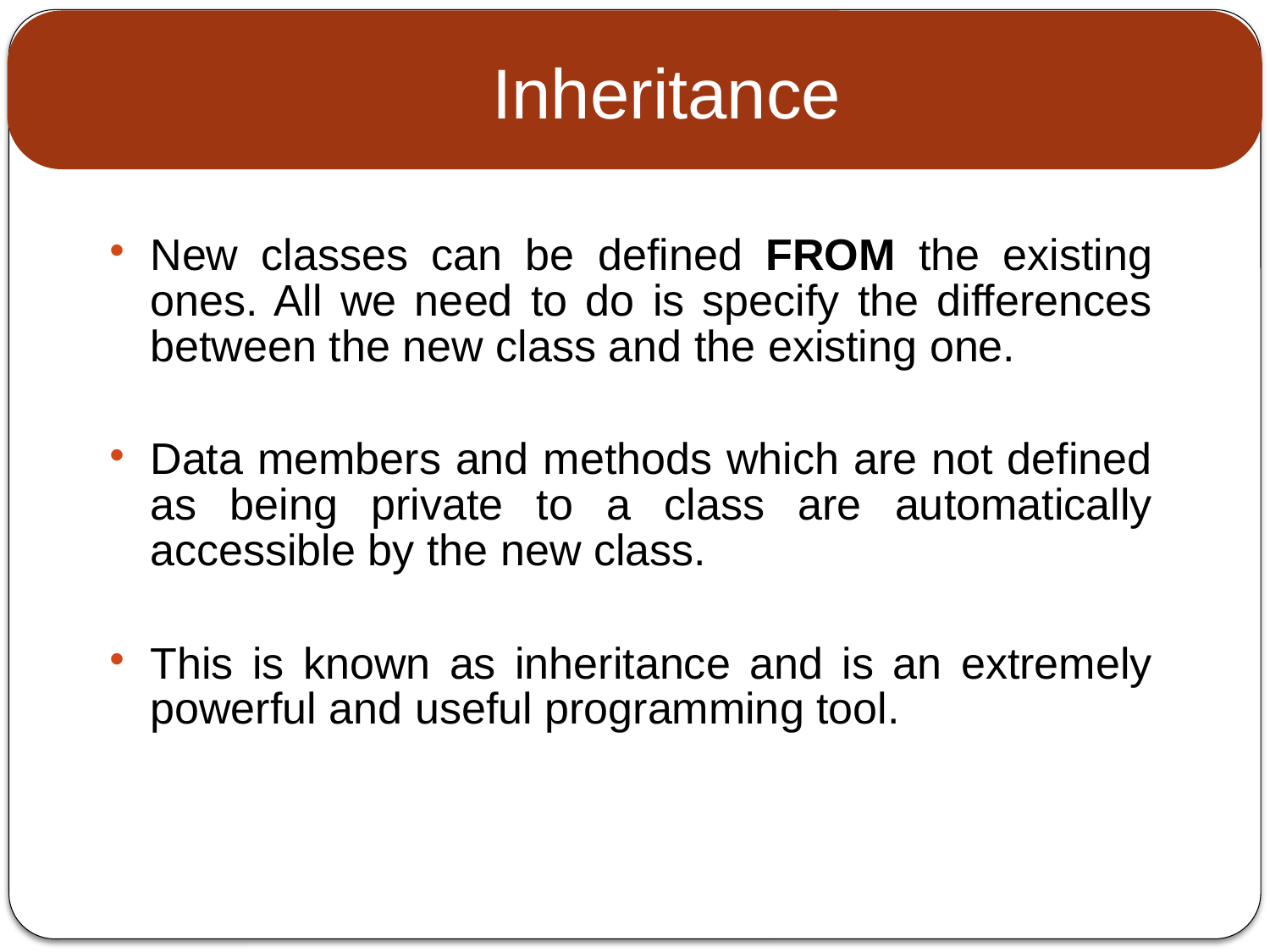

Inheritance
New classes can be defined FROM the existing ones. All we need to do is specify the differences between the new class and the existing one.

Data members and methods which are not defined as being private to a class are automatically accessible by the new class.

This is known as inheritance and is an extremely powerful and useful programming tool.